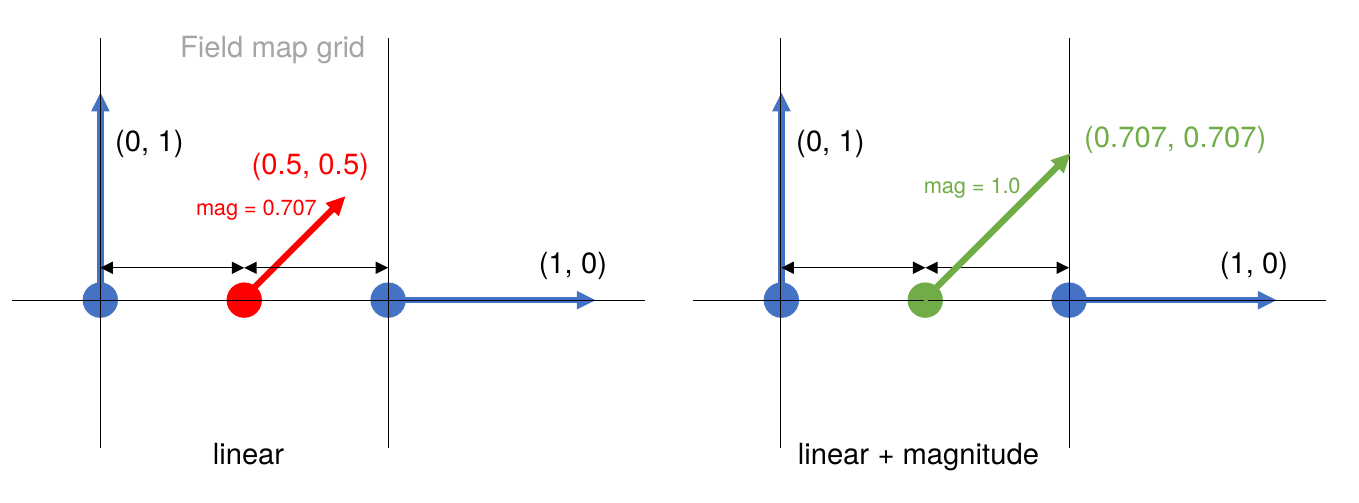

Field map grid

(0, 1)
(0.5, 0.5)
(1, 0)
(0.707, 0.707)
(0, 1)
(1, 0)

linear
linear + magnitude
mag = 1.0
mag = 0.707